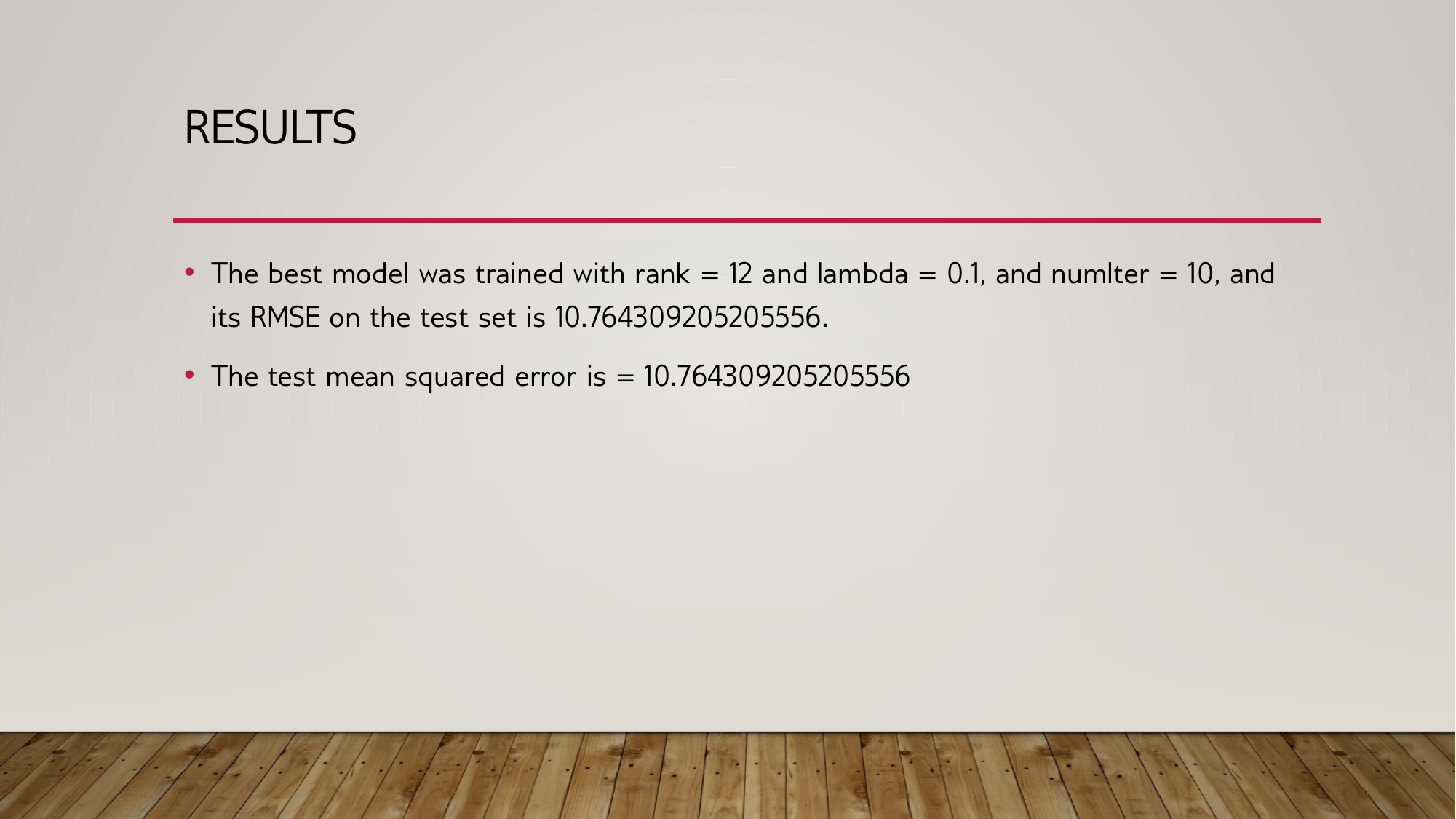

# Results
The best model was trained with rank = 12 and lambda = 0.1, and numIter = 10, and its RMSE on the test set is 10.764309205205556.
The test mean squared error is = 10.764309205205556